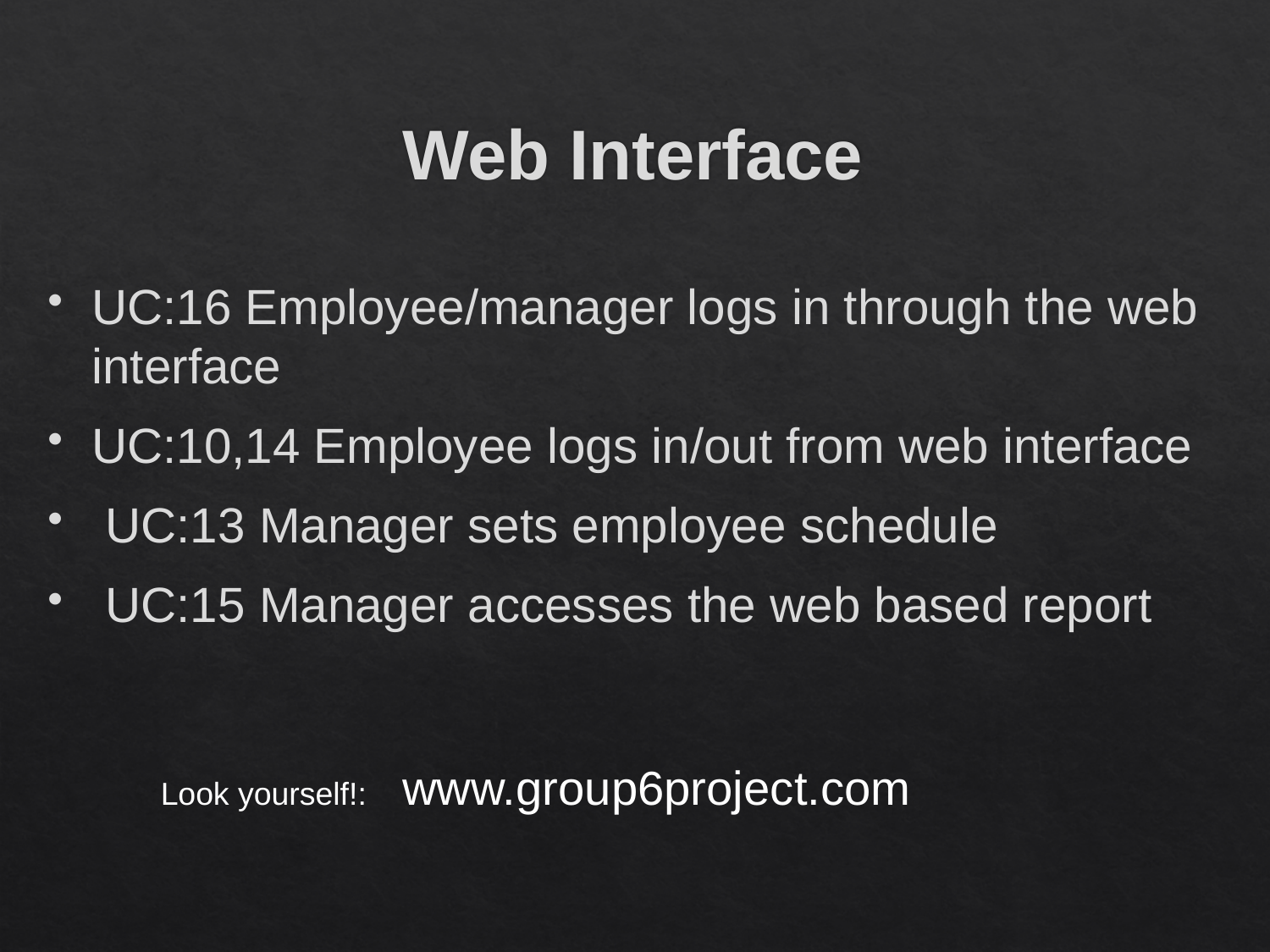

# Web Interface

UC:16 Employee/manager logs in through the web interface
UC:10,14 Employee logs in/out from web interface
 UC:13 Manager sets employee schedule
 UC:15 Manager accesses the web based report

Look yourself!:    www.group6project.com